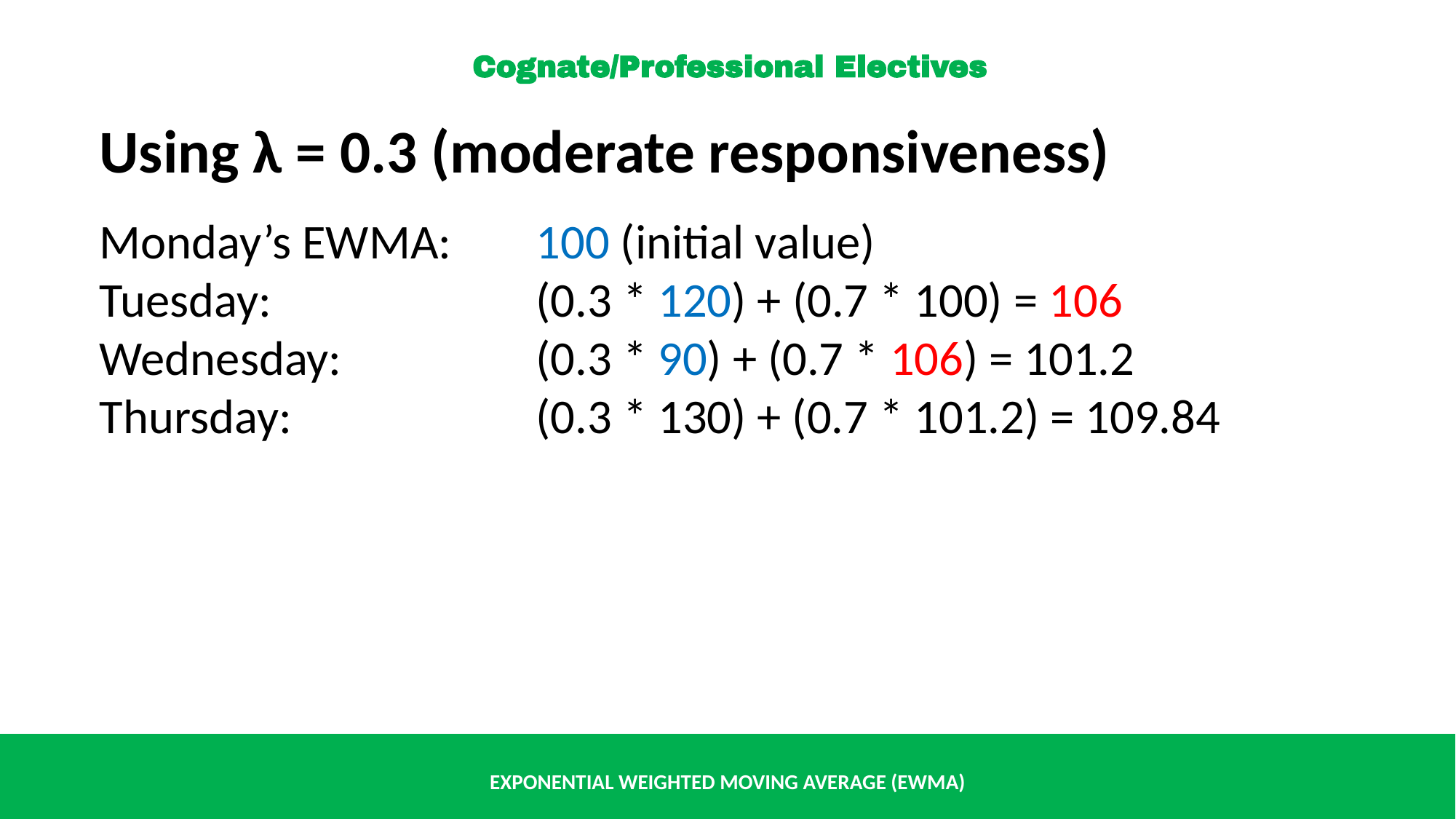

Using λ = 0.3 (moderate responsiveness)

Monday’s EWMA: 	100 (initial value)
Tuesday:			(0.3 * 120) + (0.7 * 100) = 106
Wednesday:		(0.3 * 90) + (0.7 * 106) = 101.2
Thursday:			(0.3 * 130) + (0.7 * 101.2) = 109.84